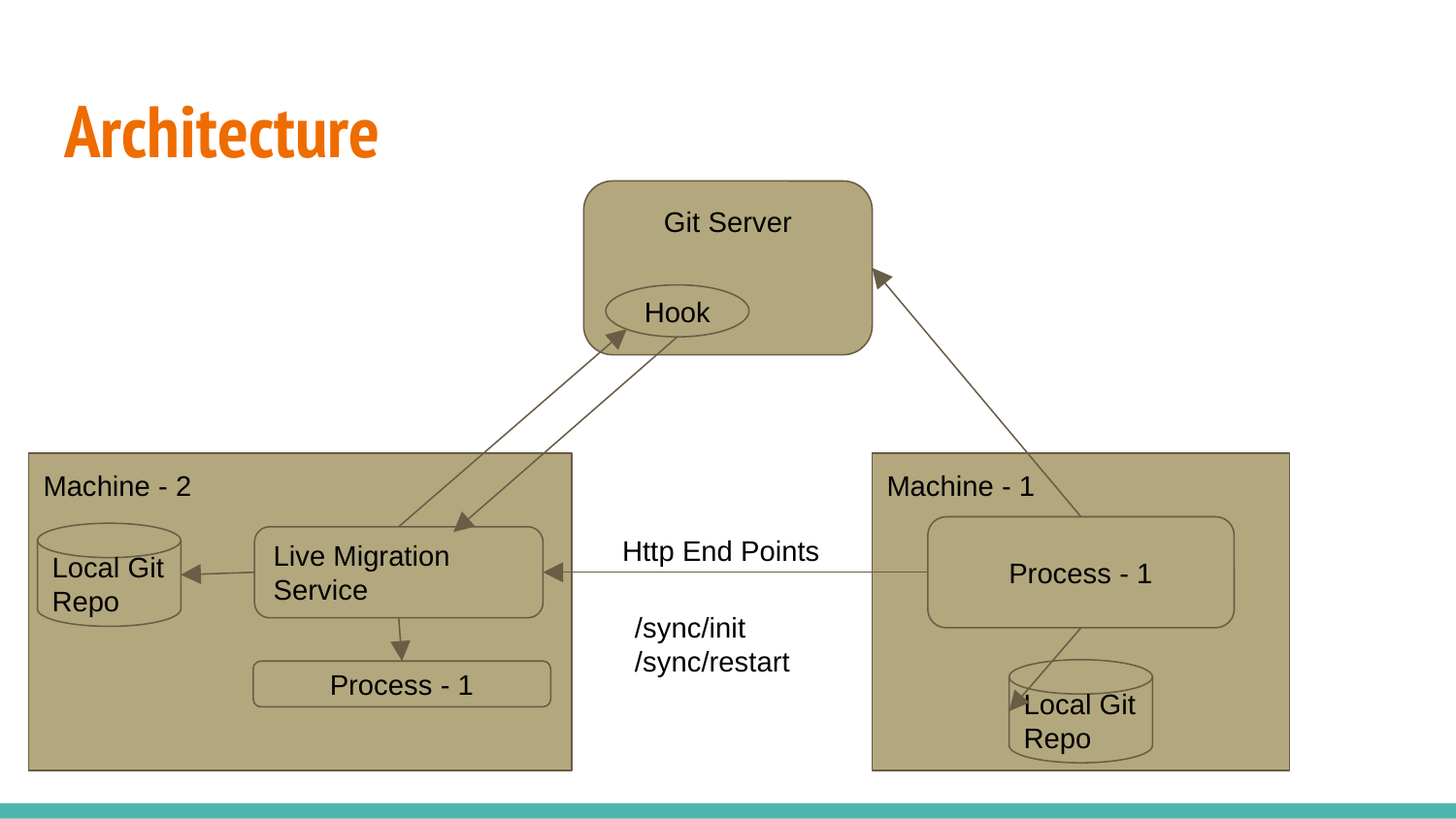

# Architecture
Git Server
Hook
Machine - 2
Machine - 1
Process - 1
Http End Points
Local Git
Repo
Live Migration Service
/sync/init
/sync/restart
Local Git
Repo
Process - 1